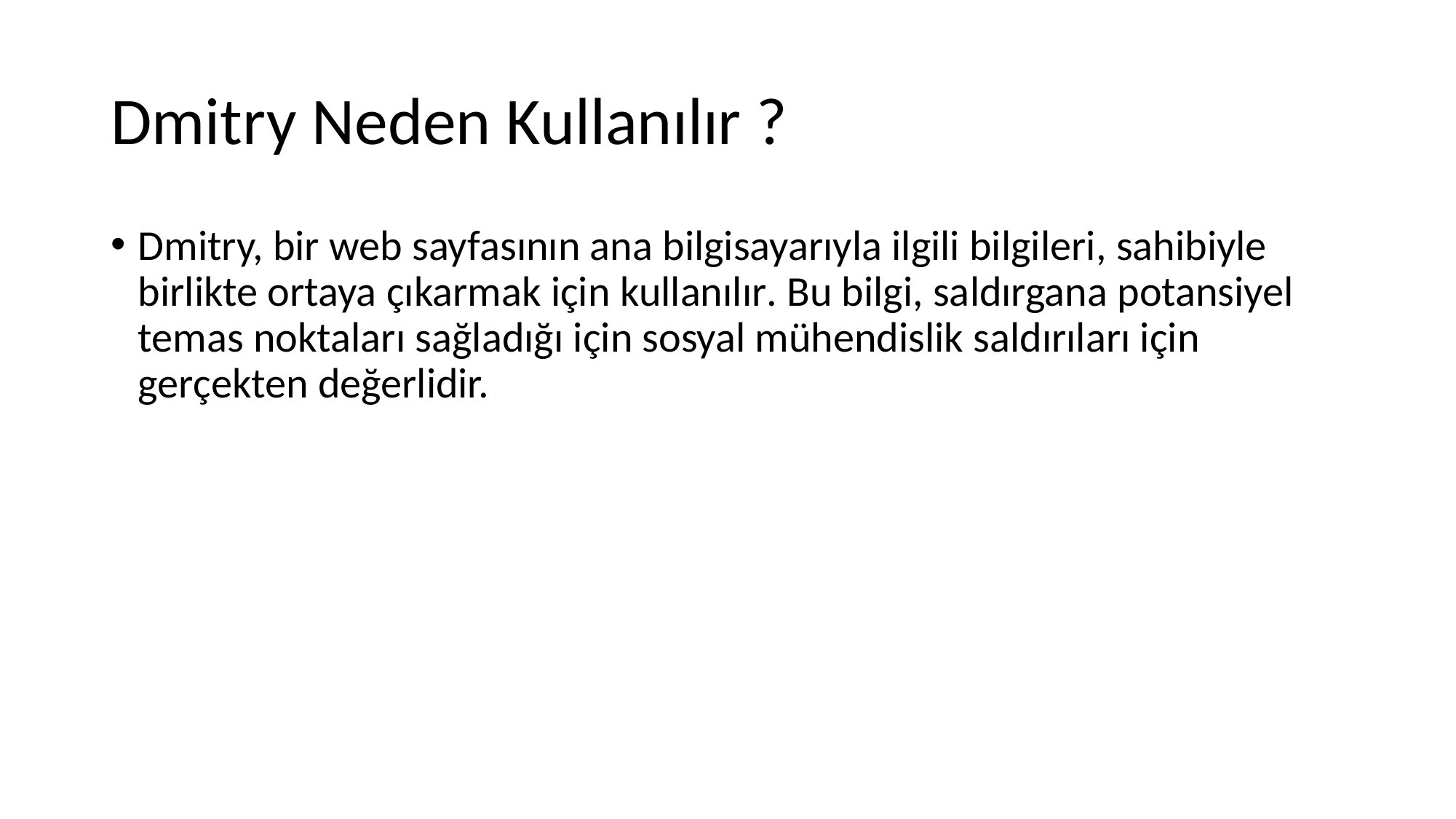

# Dmitry Neden Kullanılır ?
Dmitry, bir web sayfasının ana bilgisayarıyla ilgili bilgileri, sahibiyle birlikte ortaya çıkarmak için kullanılır. Bu bilgi, saldırgana potansiyel temas noktaları sağladığı için sosyal mühendislik saldırıları için gerçekten değerlidir.